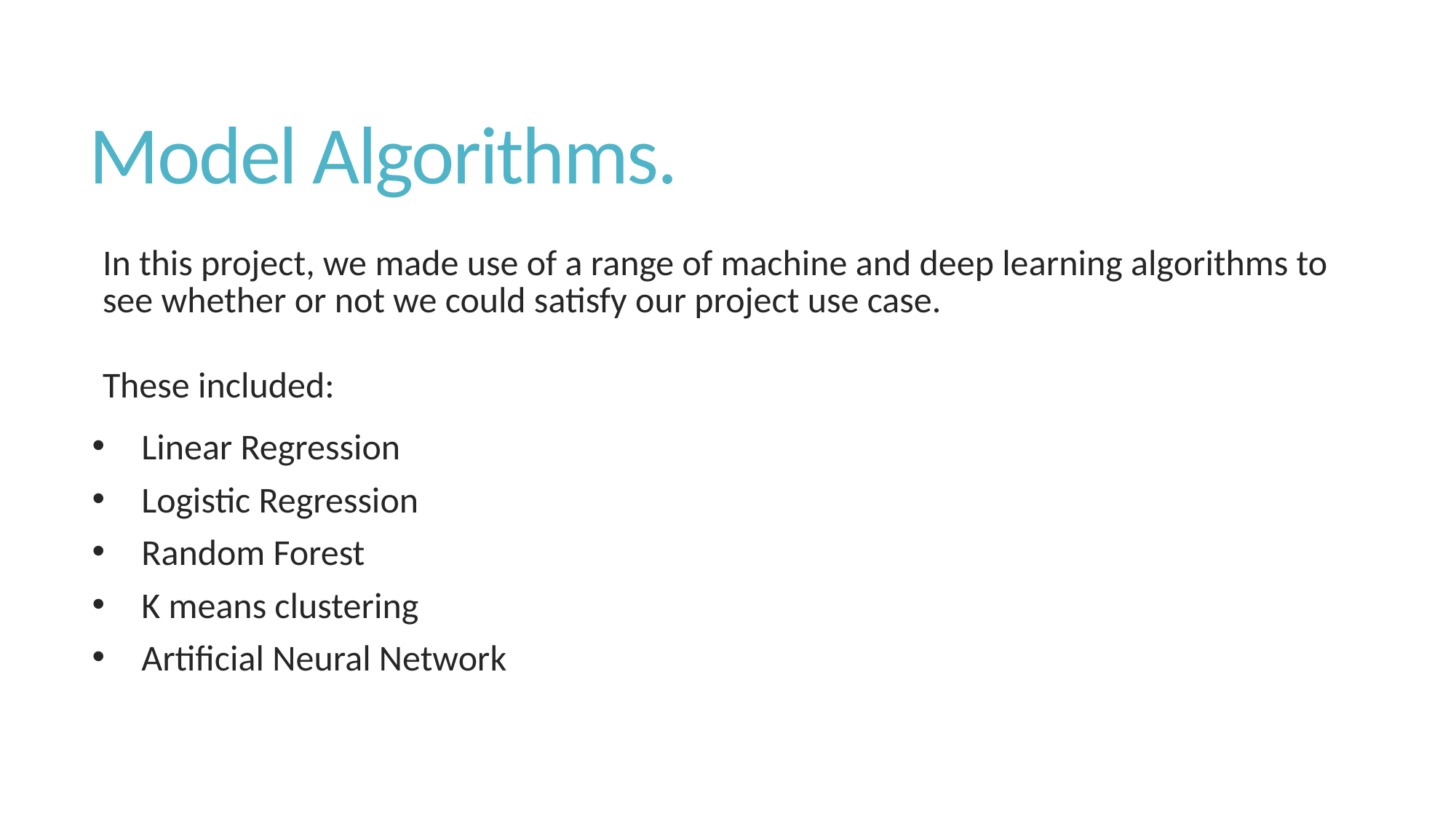

# Model Algorithms.
In this project, we made use of a range of machine and deep learning algorithms to see whether or not we could satisfy our project use case.
These included:
 Linear Regression
 Logistic Regression
 Random Forest
 K means clustering
 Artificial Neural Network